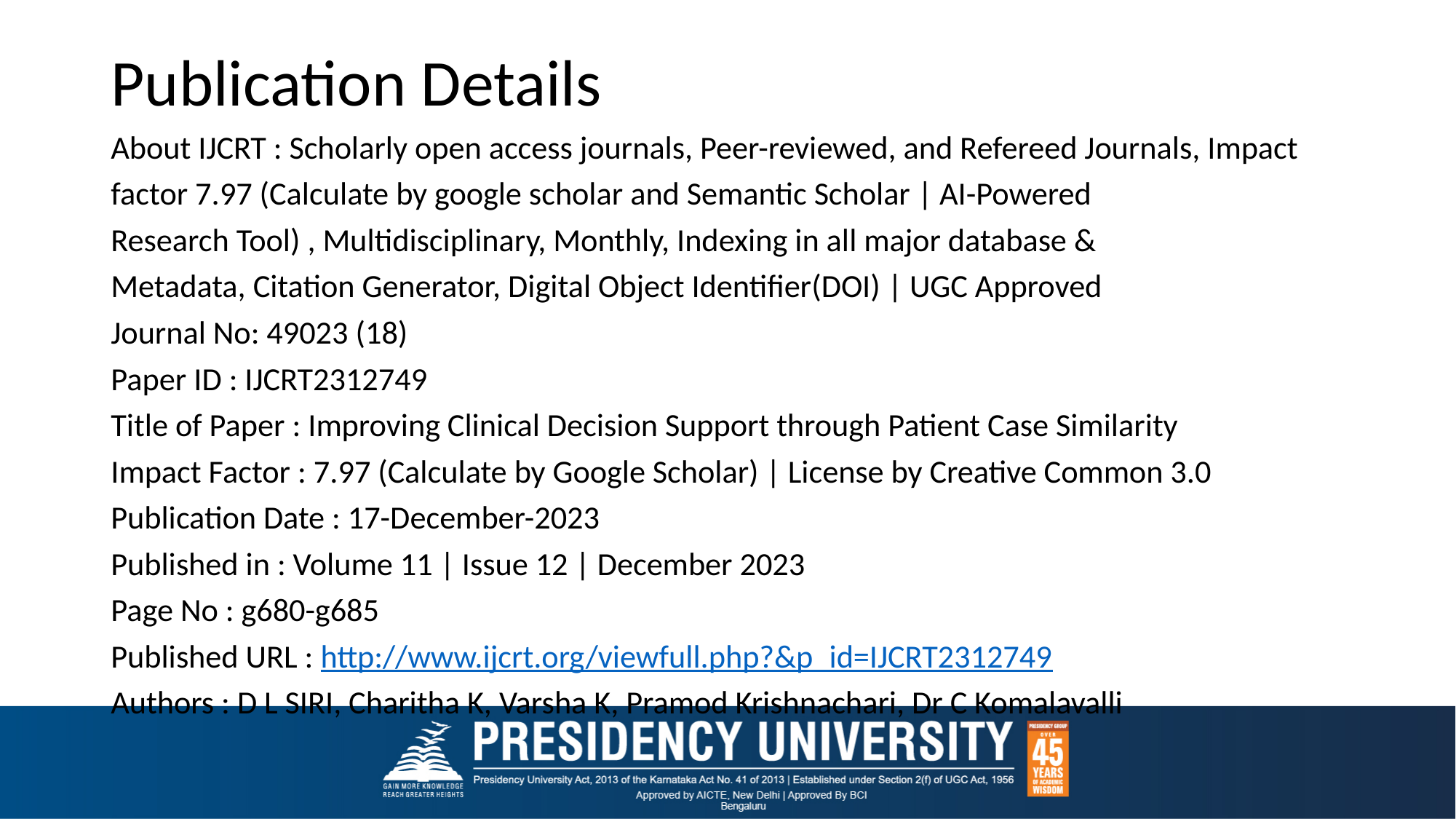

# Publication Details
About IJCRT : Scholarly open access journals, Peer-reviewed, and Refereed Journals, Impact
factor 7.97 (Calculate by google scholar and Semantic Scholar | AI-Powered
Research Tool) , Multidisciplinary, Monthly, Indexing in all major database &
Metadata, Citation Generator, Digital Object Identifier(DOI) | UGC Approved
Journal No: 49023 (18)
Paper ID : IJCRT2312749
Title of Paper : Improving Clinical Decision Support through Patient Case Similarity
Impact Factor : 7.97 (Calculate by Google Scholar) | License by Creative Common 3.0
Publication Date : 17-December-2023
Published in : Volume 11 | Issue 12 | December 2023
Page No : g680-g685
Published URL : http://www.ijcrt.org/viewfull.php?&p_id=IJCRT2312749
Authors : D L SIRI, Charitha K, Varsha K, Pramod Krishnachari, Dr C Komalavalli